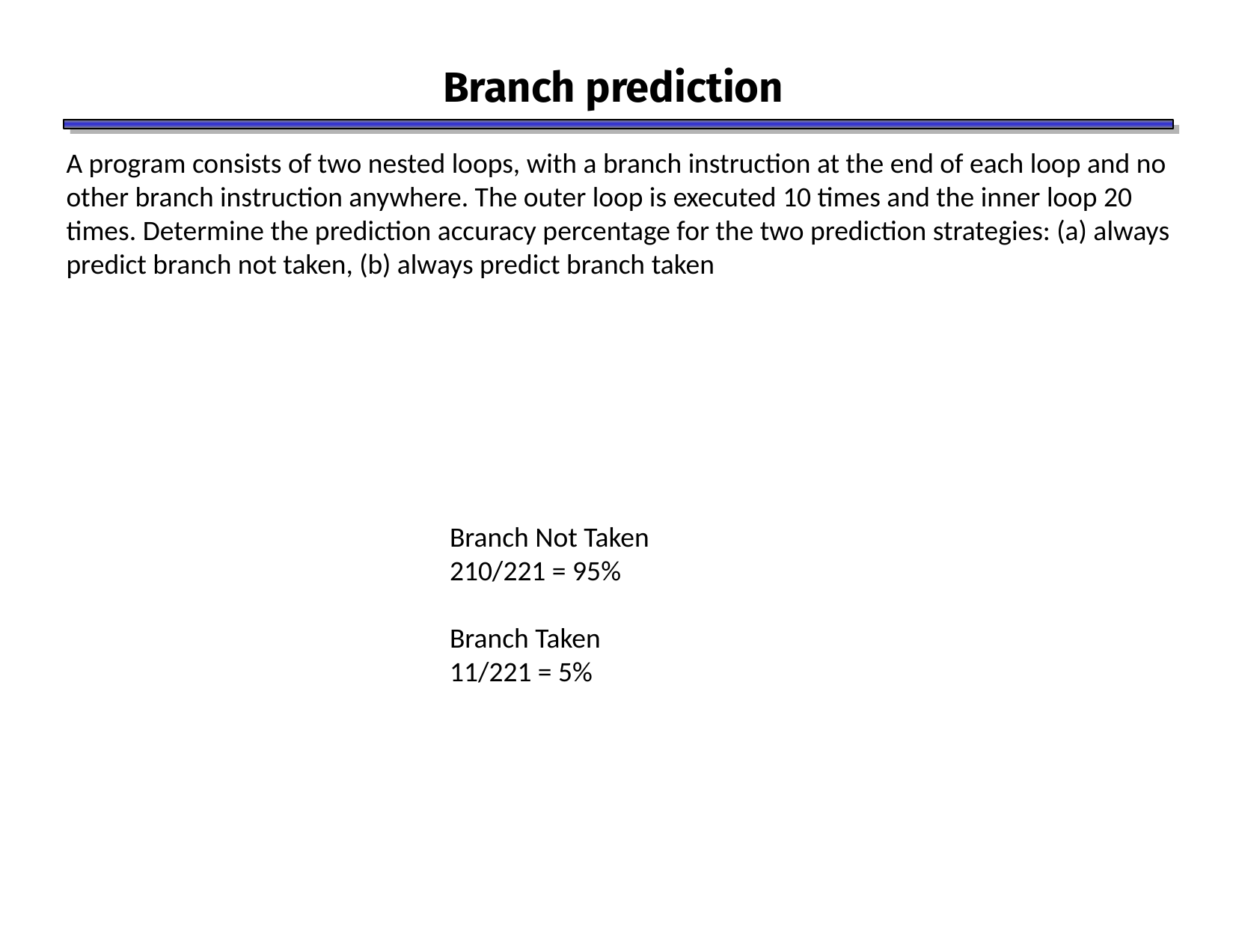

# Branch prediction
A program consists of two nested loops, with a branch instruction at the end of each loop and no other branch instruction anywhere. The outer loop is executed 10 times and the inner loop 20 times. Determine the prediction accuracy percentage for the two prediction strategies: (a) always predict branch not taken, (b) always predict branch taken
Branch Not Taken
210/221 = 95%

Branch Taken
11/221 = 5%